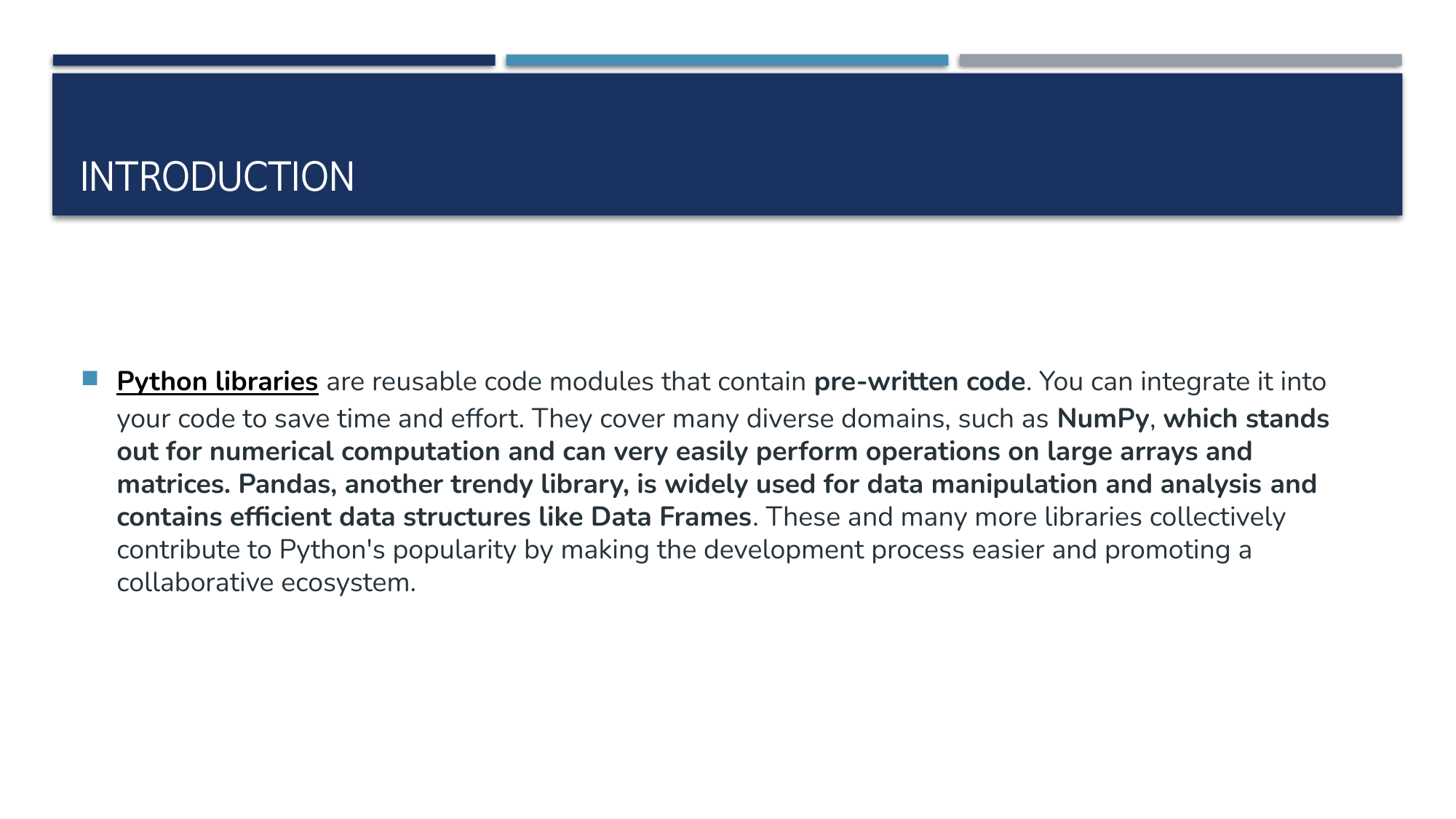

# introduction
Python libraries are reusable code modules that contain pre-written code. You can integrate it into your code to save time and effort. They cover many diverse domains, such as NumPy, which stands out for numerical computation and can very easily perform operations on large arrays and matrices. Pandas, another trendy library, is widely used for data manipulation and analysis and contains efficient data structures like Data Frames. These and many more libraries collectively contribute to Python's popularity by making the development process easier and promoting a collaborative ecosystem.